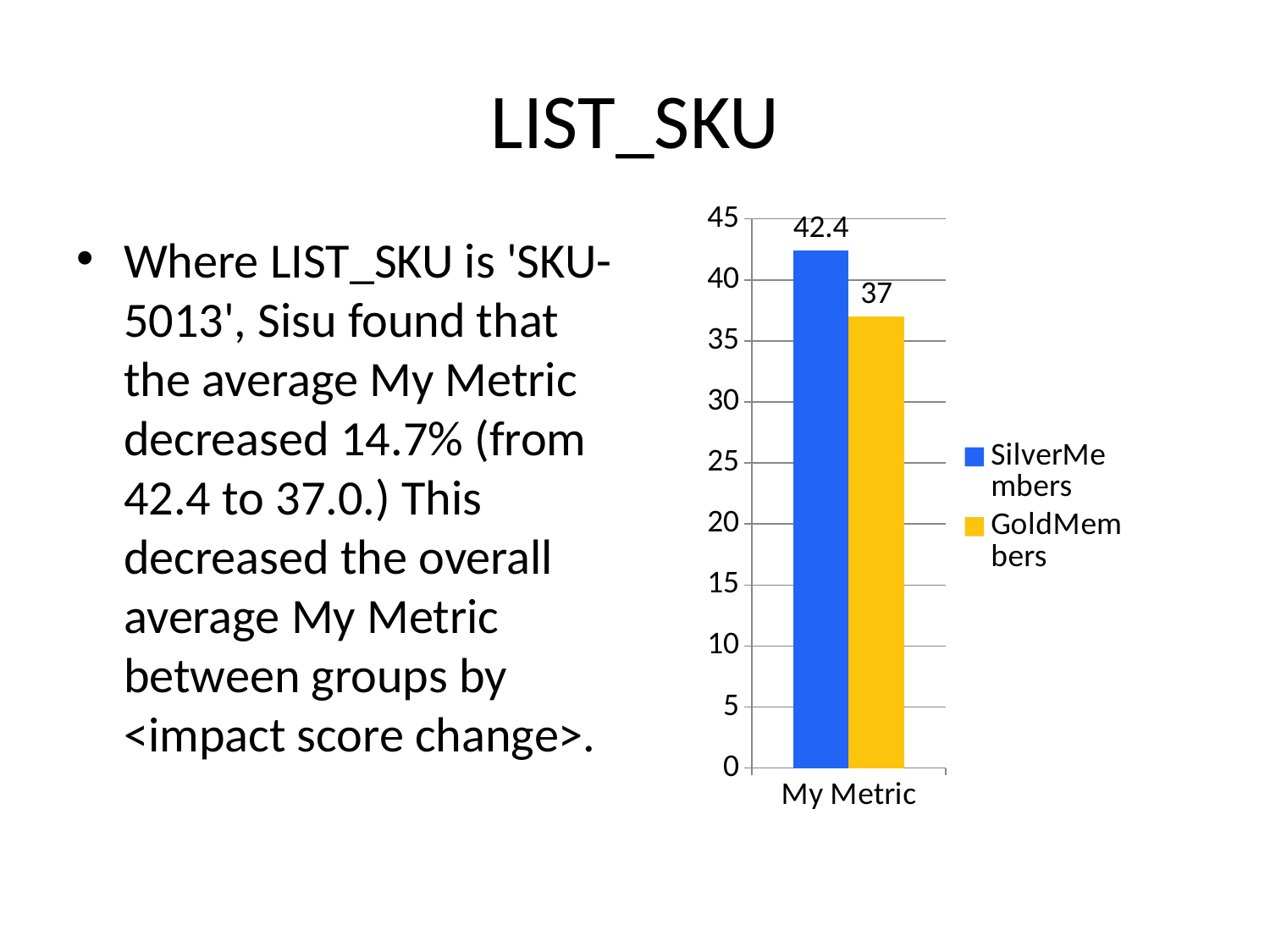

# LIST_SKU

### Chart

| Category | SilverMembers | GoldMembers |
|---|---|---|
| My Metric | 42.4 | 37.0 |
Where LIST_SKU is 'SKU-5013', Sisu found that the average My Metric decreased 14.7% (from 42.4 to 37.0.) This decreased the overall average My Metric between groups by <impact score change>.